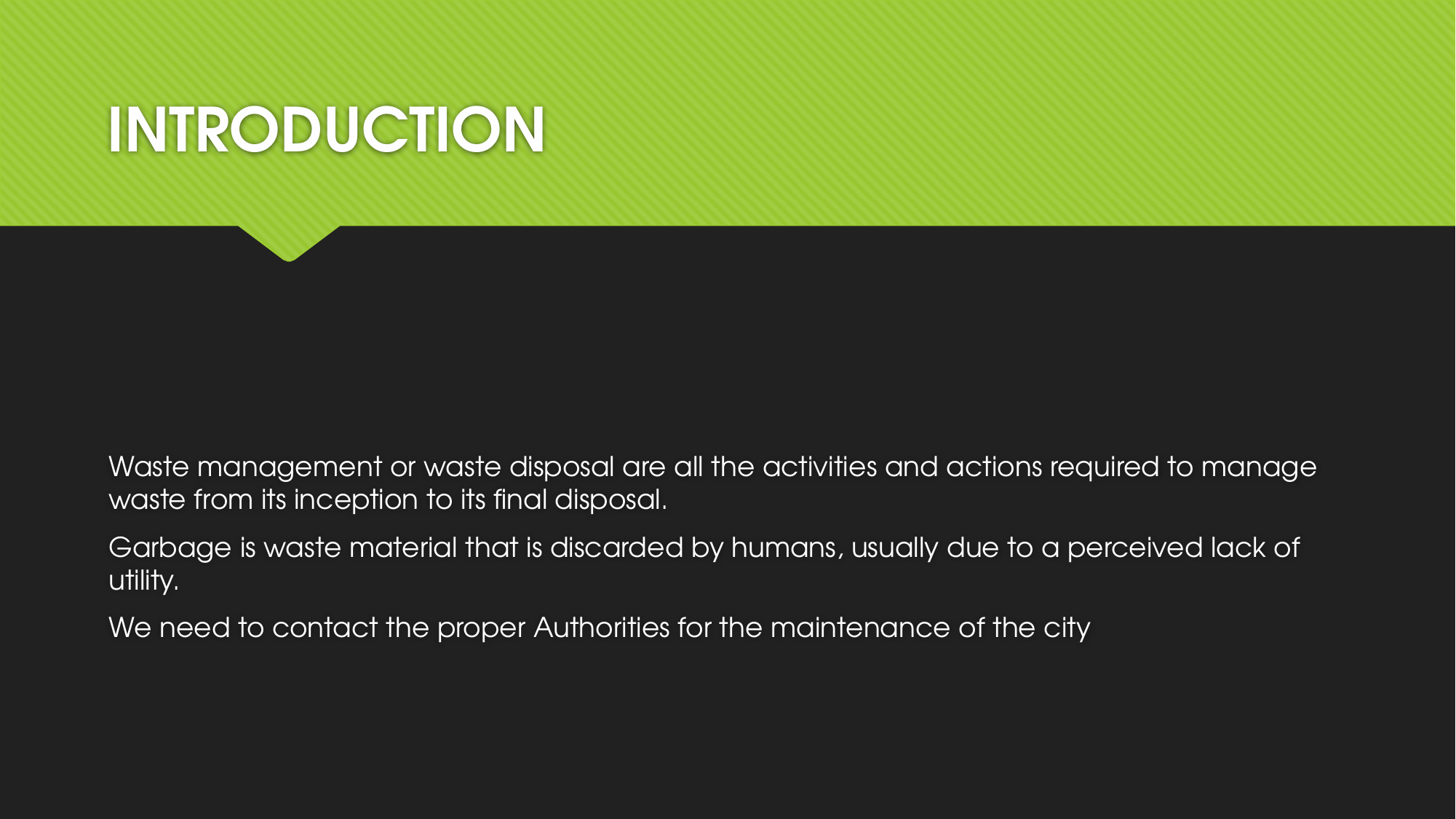

# INTRODUCTION
Waste management or waste disposal are all the activities and actions required to manage waste from its inception to its final disposal.
Garbage is waste material that is discarded by humans, usually due to a perceived lack of utility.
We need to contact the proper Authorities for the maintenance of the city